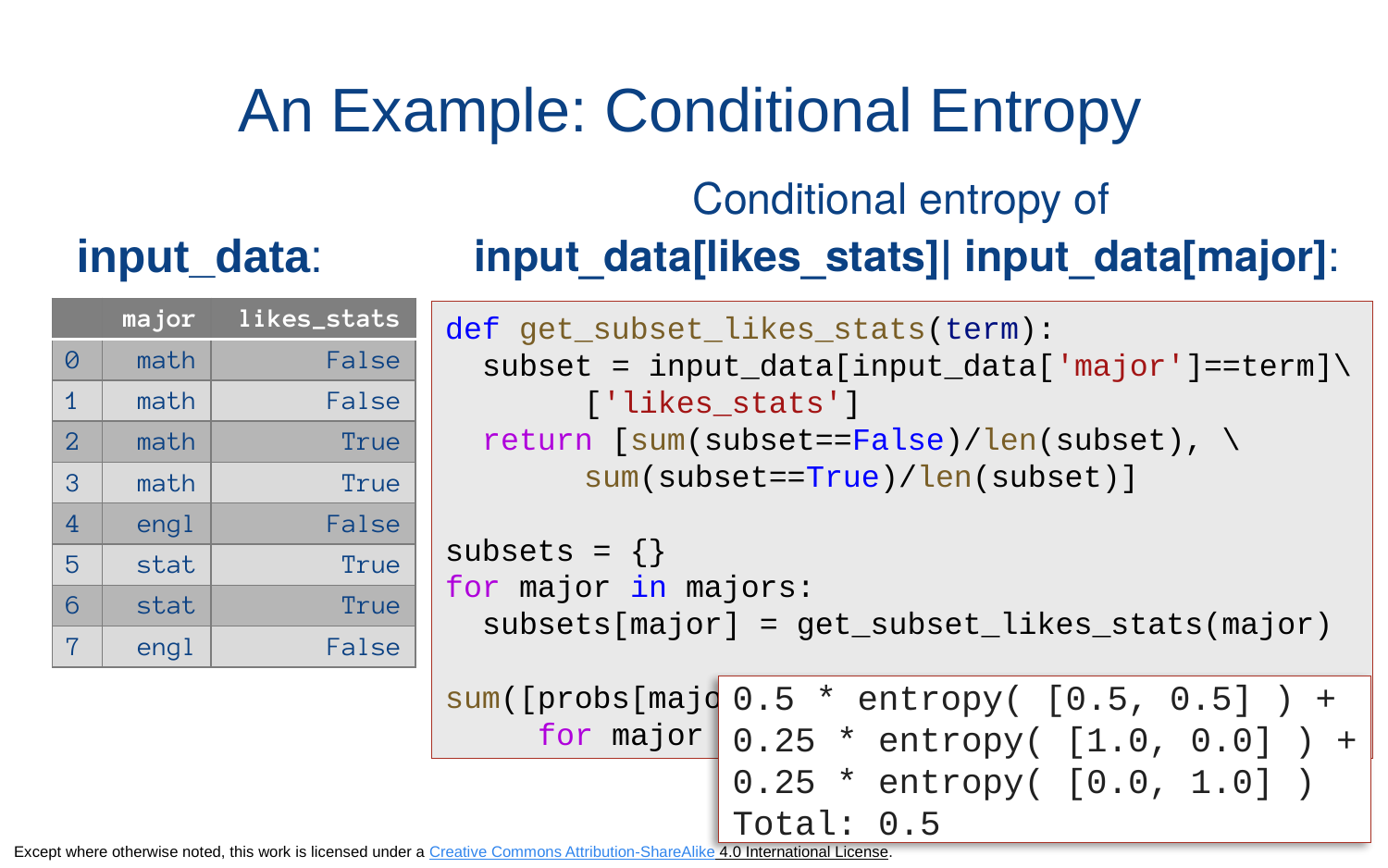

# An Example: Conditional Entropy
Conditional entropy of
input_data[likes_stats]| input_data[major]:
input_data:
|  | major | likes\_stats |
| --- | --- | --- |
| 0 | math | False |
| 1 | math | False |
| 2 | math | True |
| 3 | math | True |
| 4 | engl | False |
| 5 | stat | True |
| 6 | stat | True |
| 7 | engl | False |
def get_subset_likes_stats(term):
  subset = input_data[input_data['major']==term]\	['likes_stats']
  return [sum(subset==False)/len(subset), \
	sum(subset==True)/len(subset)]
subsets = {}
for major in majors:
  subsets[major] = get_subset_likes_stats(major)
sum([probs[major]*entropy(subsets[major],base=2)\
     for major in probs.keys()])
0.5 * entropy( [0.5, 0.5] ) +
0.25 * entropy( [1.0, 0.0] ) +
0.25 * entropy( [0.0, 1.0] )
Total: 0.5
33